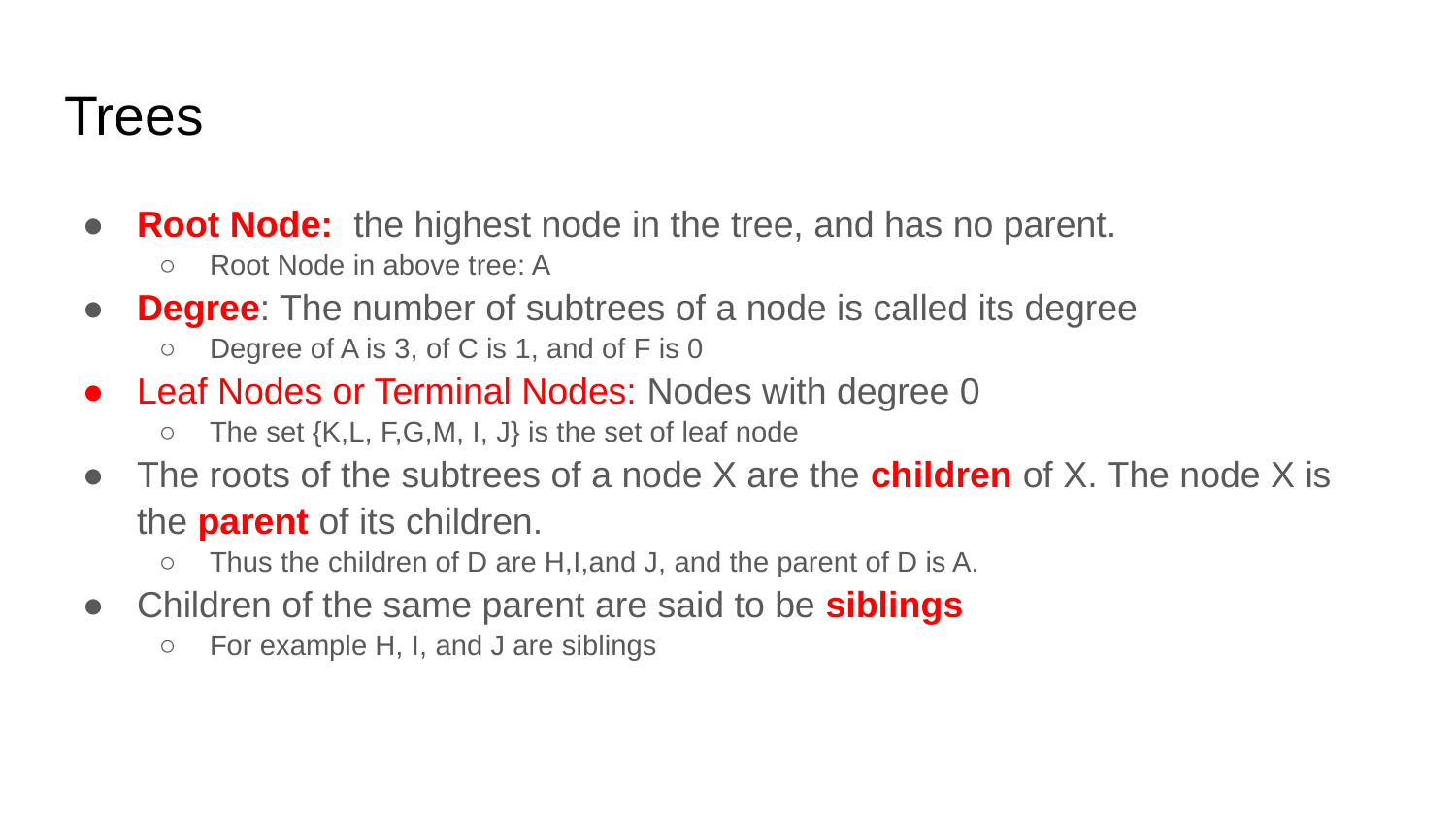

# Trees
Root Node:  the highest node in the tree, and has no parent.
Root Node in above tree: A
Degree: The number of subtrees of a node is called its degree
Degree of A is 3, of C is 1, and of F is 0
Leaf Nodes or Terminal Nodes: Nodes with degree 0
The set {K,L, F,G,M, I, J} is the set of leaf node
The roots of the subtrees of a node X are the children of X. The node X is the parent of its children.
Thus the children of D are H,I,and J, and the parent of D is A.
Children of the same parent are said to be siblings
For example H, I, and J are siblings